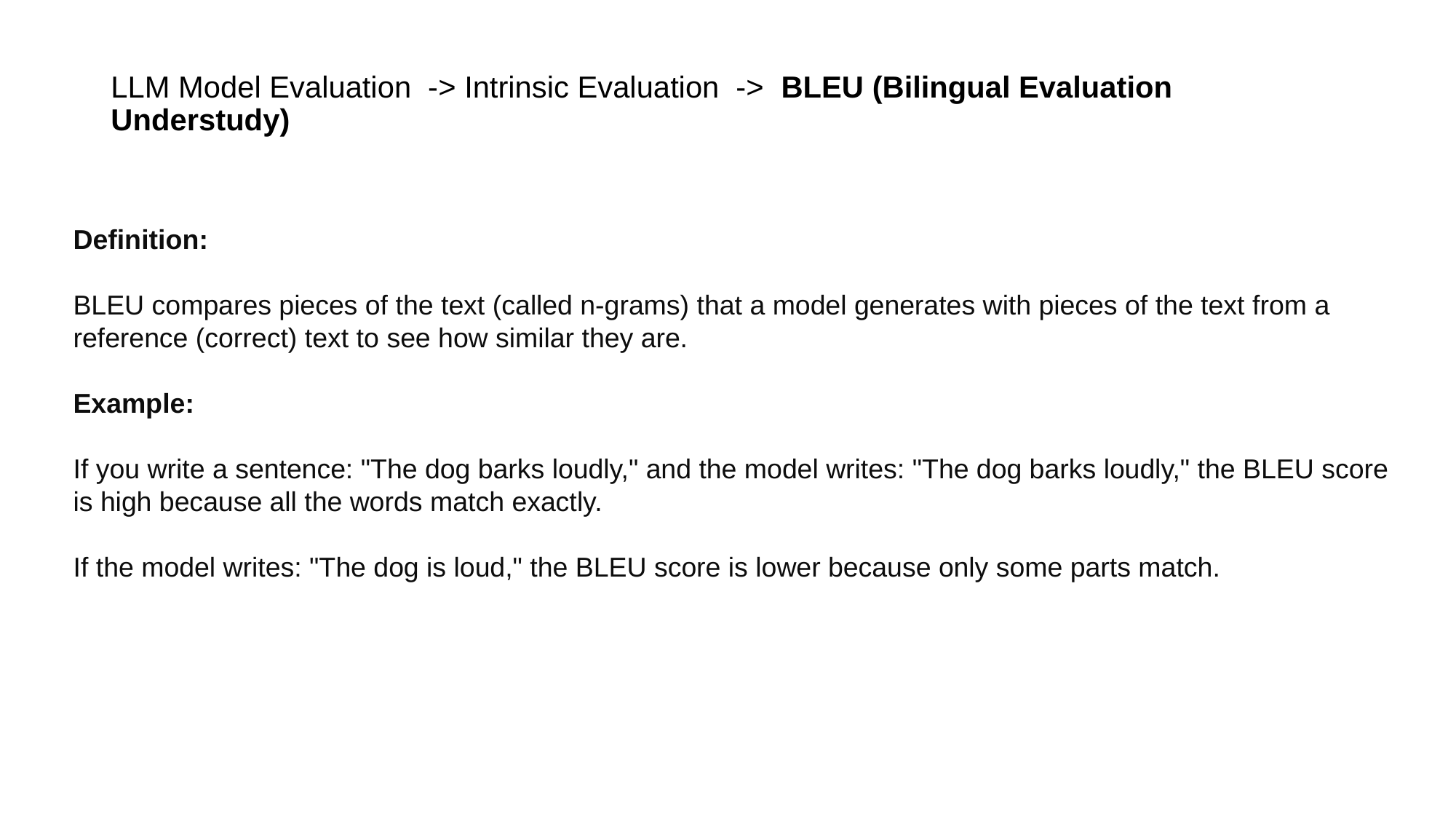

# LLM Model Evaluation  -> Intrinsic Evaluation  ->  BLEU (Bilingual Evaluation Understudy)
Definition:

BLEU compares pieces of the text (called n-grams) that a model generates with pieces of the text from a reference (correct) text to see how similar they are.

Example:

If you write a sentence: "The dog barks loudly," and the model writes: "The dog barks loudly," the BLEU score is high because all the words match exactly.

If the model writes: "The dog is loud," the BLEU score is lower because only some parts match.